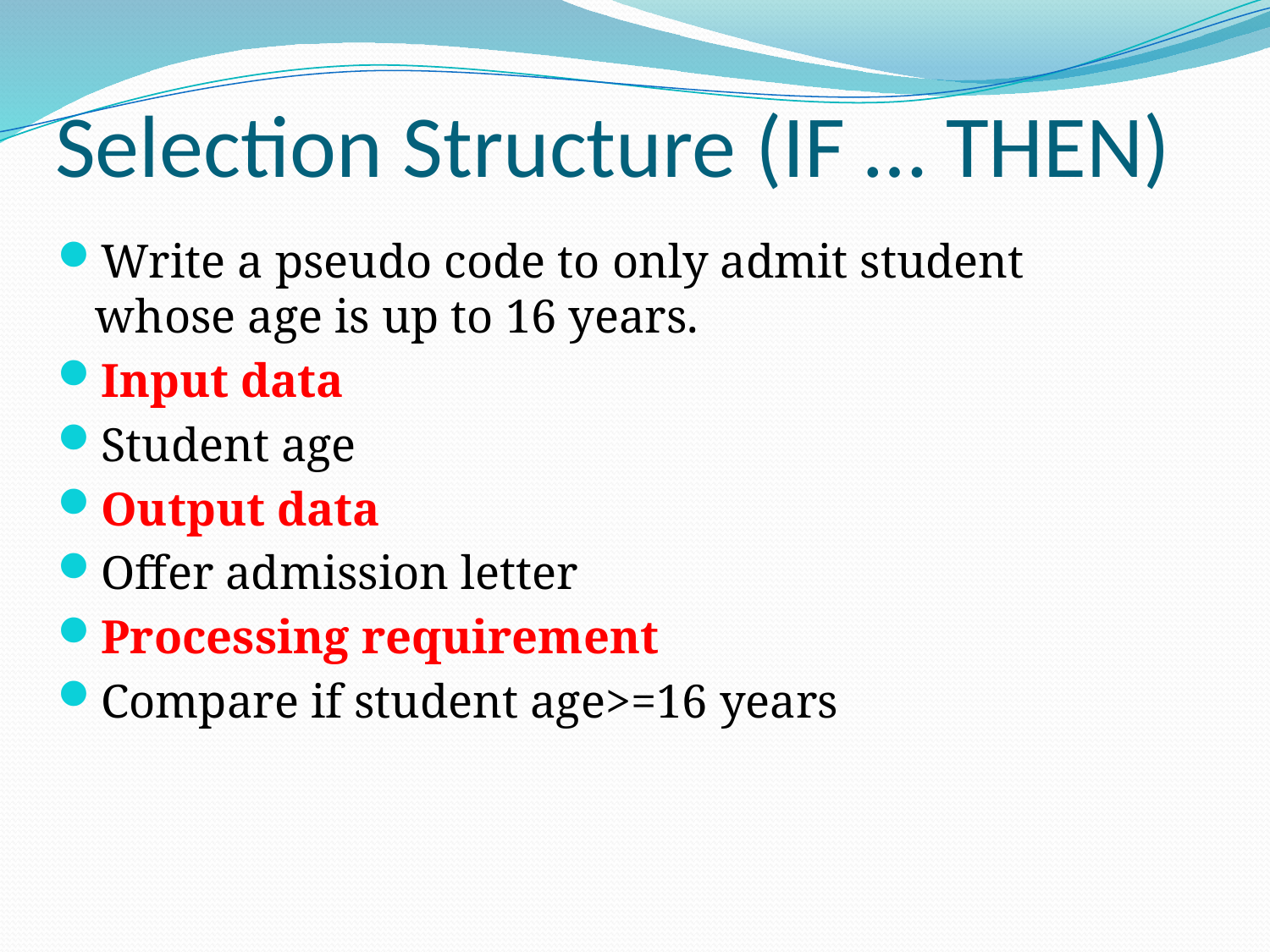

# Selection Structure (IF … THEN)
Write a pseudo code to only admit student whose age is up to 16 years.
Input data
Student age
Output data
Offer admission letter
Processing requirement
Compare if student age>=16 years